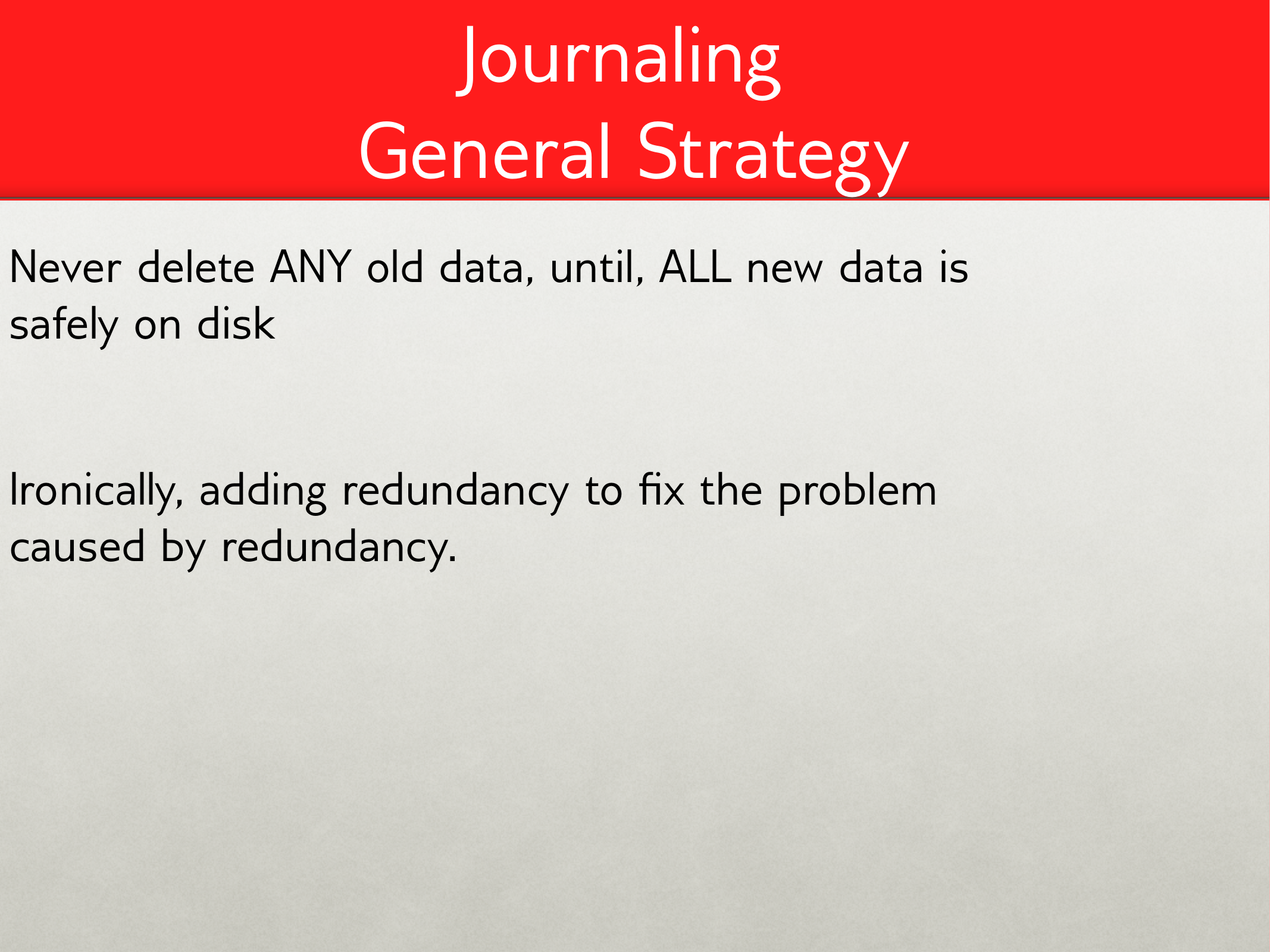

# Journaling General Strategy
Never delete ANY old data, until, ALL new data is safely on disk

Ironically, adding redundancy to fix the problem caused by redundancy.